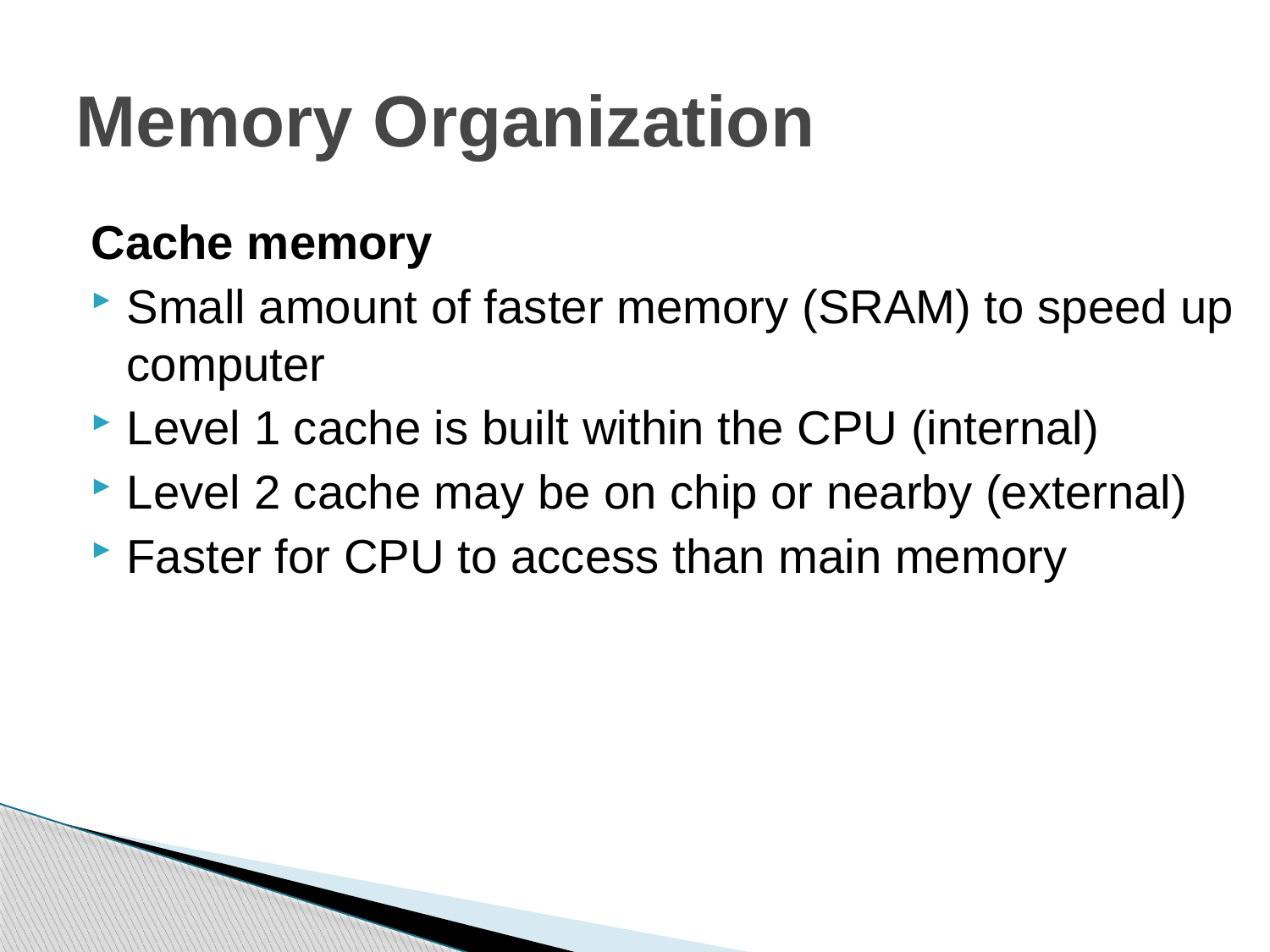

# Memory Organization
Cache memory
Small amount of faster memory (SRAM) to speed up computer
Level 1 cache is built within the CPU (internal)
Level 2 cache may be on chip or nearby (external)
Faster for CPU to access than main memory